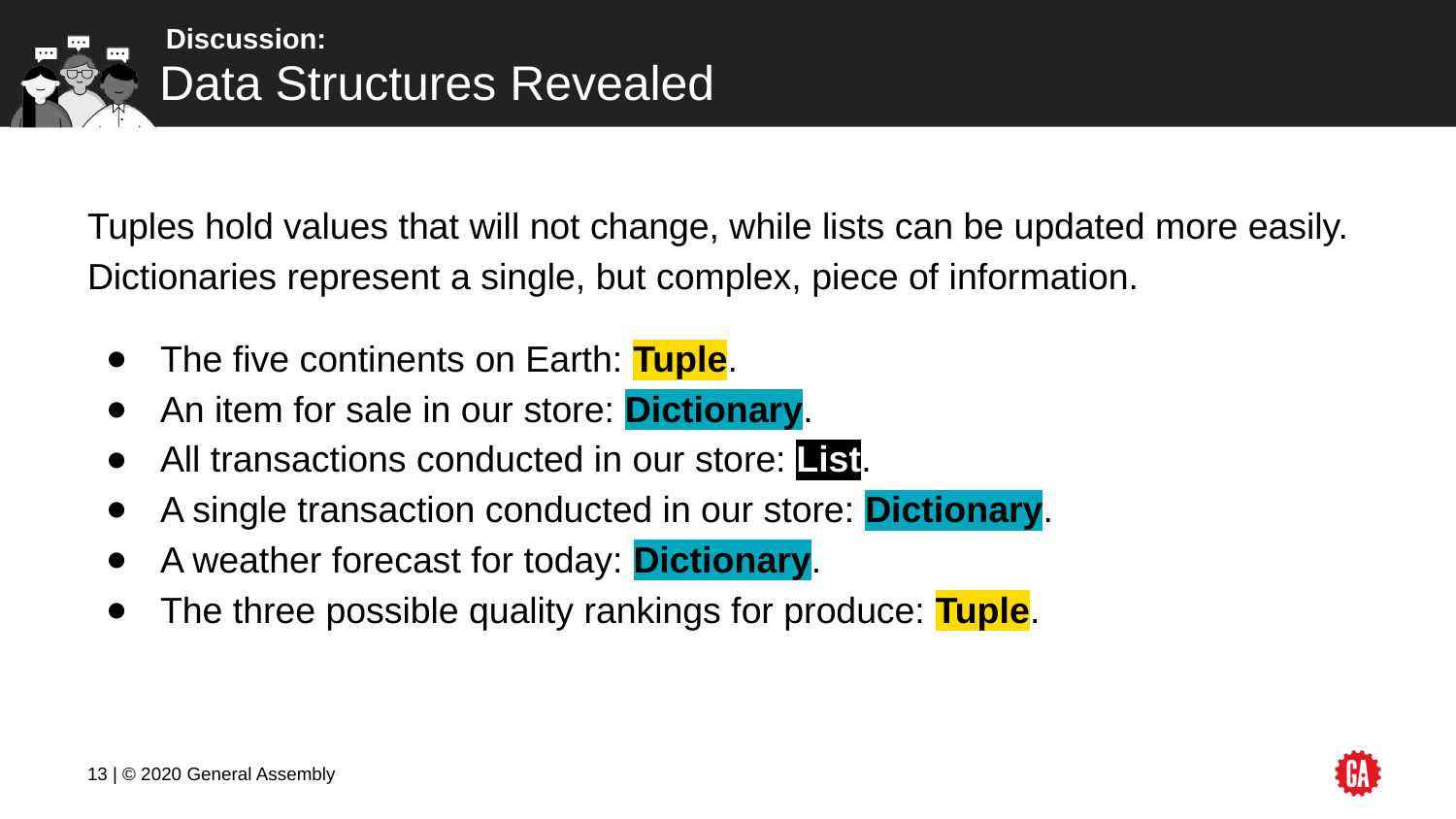

# Data Structures Revealed
Tuples hold values that will not change, while lists can be updated more easily. Dictionaries represent a single, but complex, piece of information.
The five continents on Earth: Tuple.
An item for sale in our store: Dictionary.
All transactions conducted in our store: List.
A single transaction conducted in our store: Dictionary.
A weather forecast for today: Dictionary.
The three possible quality rankings for produce: Tuple.
13 | © 2020 General Assembly